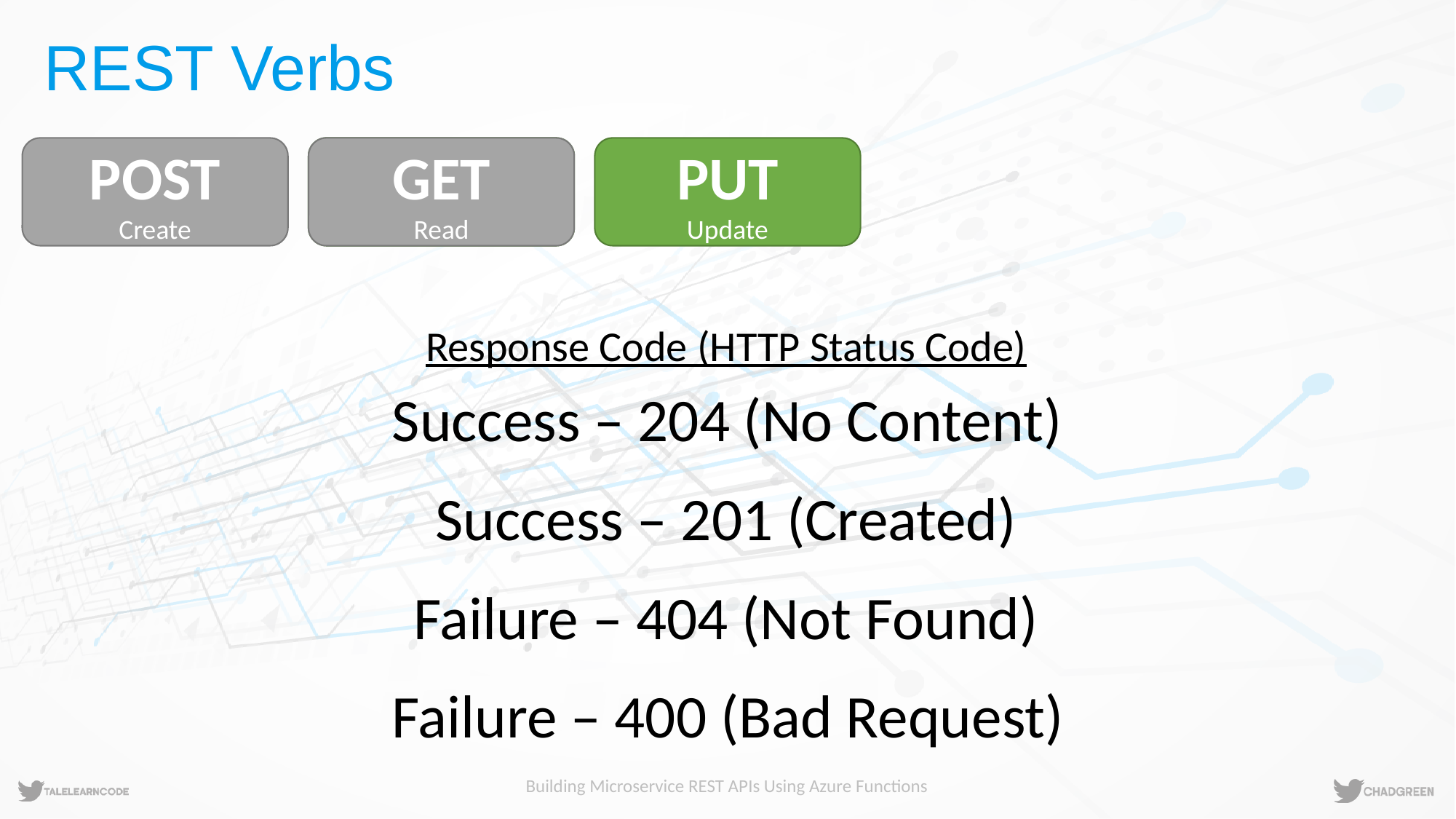

# REST Verbs
POST
Create
GET
Read
GET
Read
PUT
Update
Response Code (HTTP Status Code)
Success – 204 (No Content)
Success – 201 (Created)
Failure – 404 (Not Found)
Failure – 400 (Bad Request)